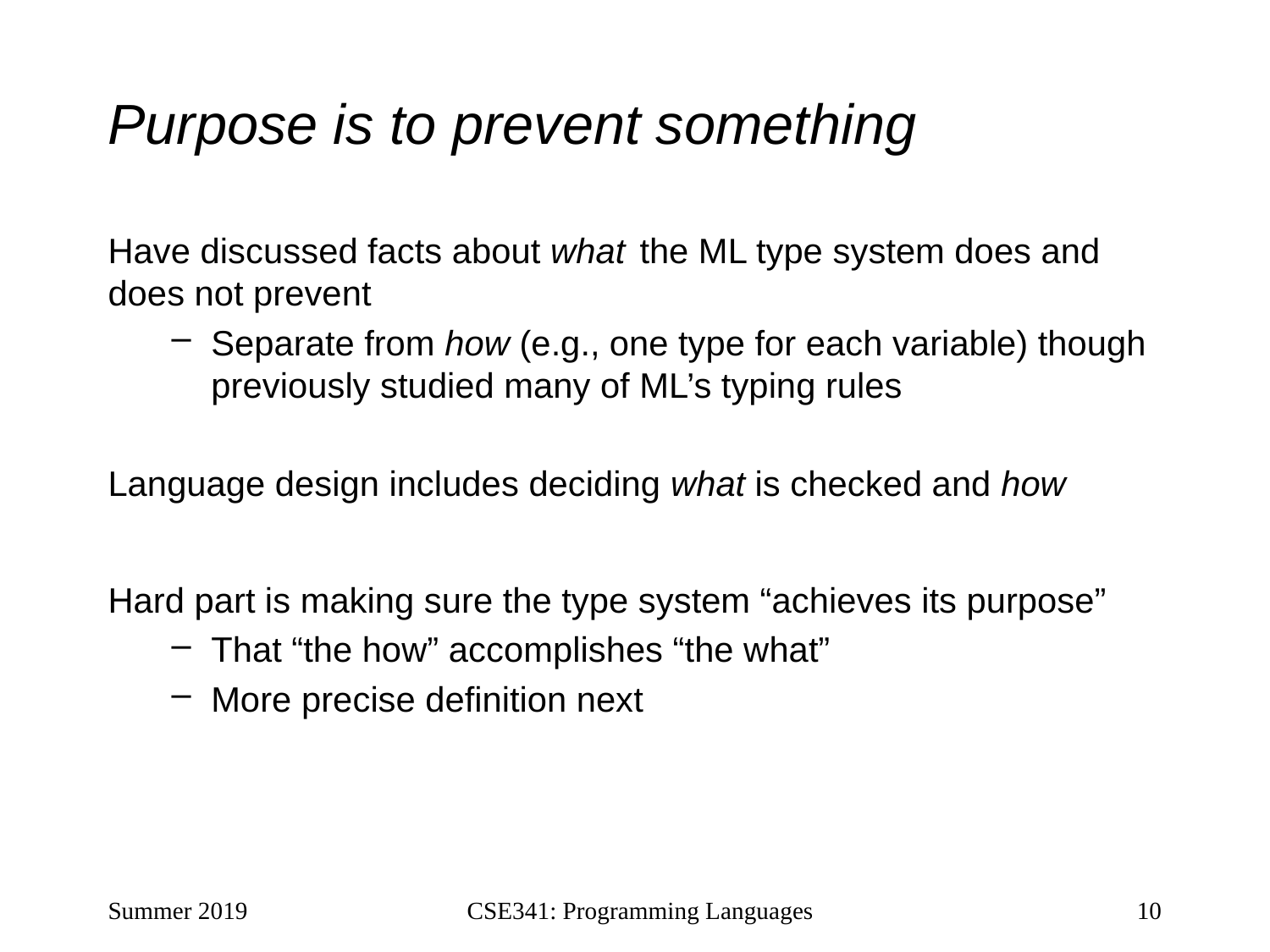

# Purpose is to prevent something
Have discussed facts about what  the ML type system does and does not prevent
Separate from how (e.g., one type for each variable) though previously studied many of ML’s typing rules

Language design includes deciding what is checked and how

Hard part is making sure the type system “achieves its purpose”
That “the how” accomplishes “the what”
More precise definition next

Summer 2019
CSE341: Programming Languages
10